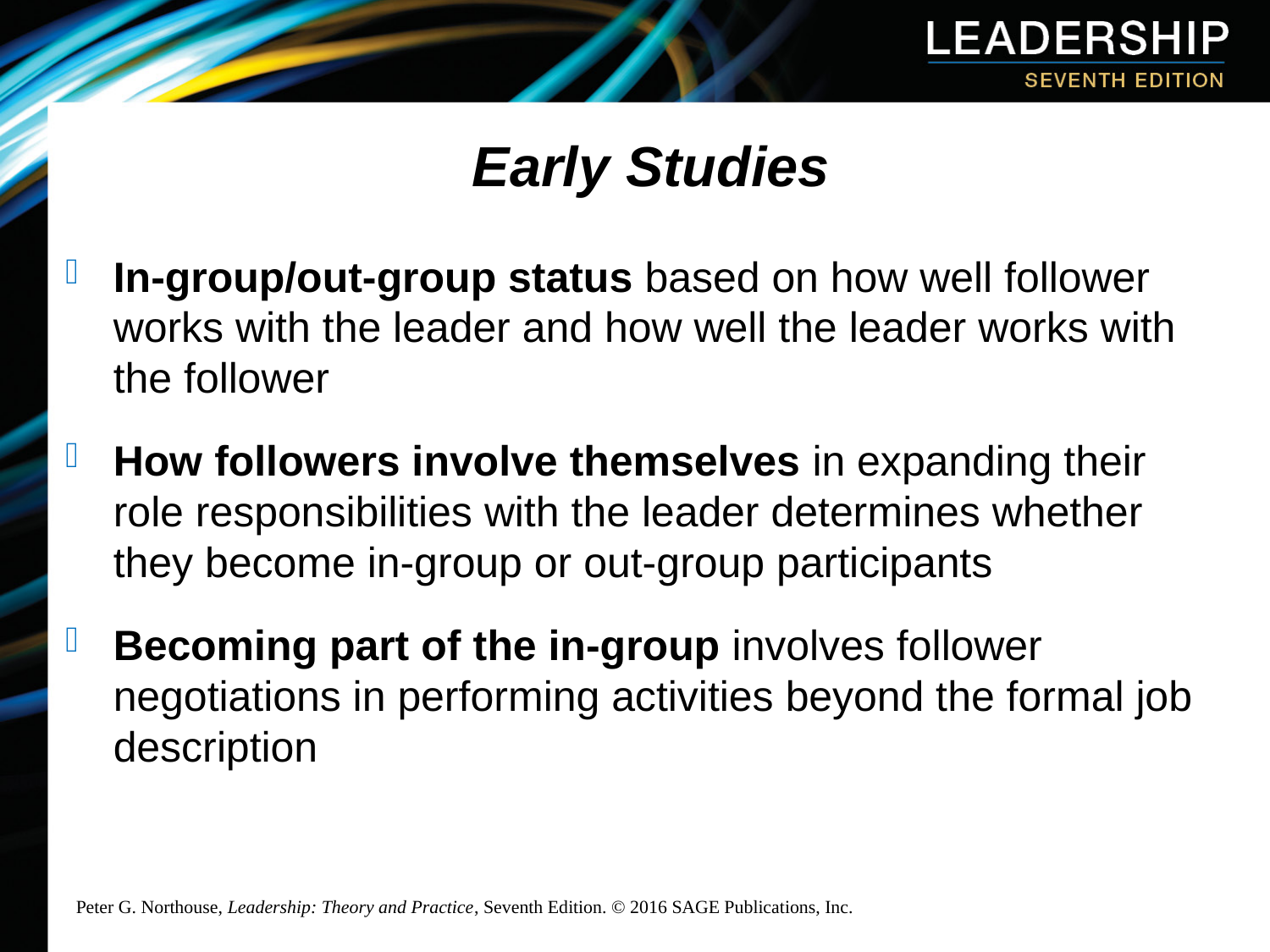

# Early Studies
In-group/out-group status based on how well follower works with the leader and how well the leader works with the follower
How followers involve themselves in expanding their role responsibilities with the leader determines whether they become in-group or out-group participants
Becoming part of the in-group involves follower negotiations in performing activities beyond the formal job description
Peter G. Northouse, Leadership: Theory and Practice, Seventh Edition. © 2016 SAGE Publications, Inc.